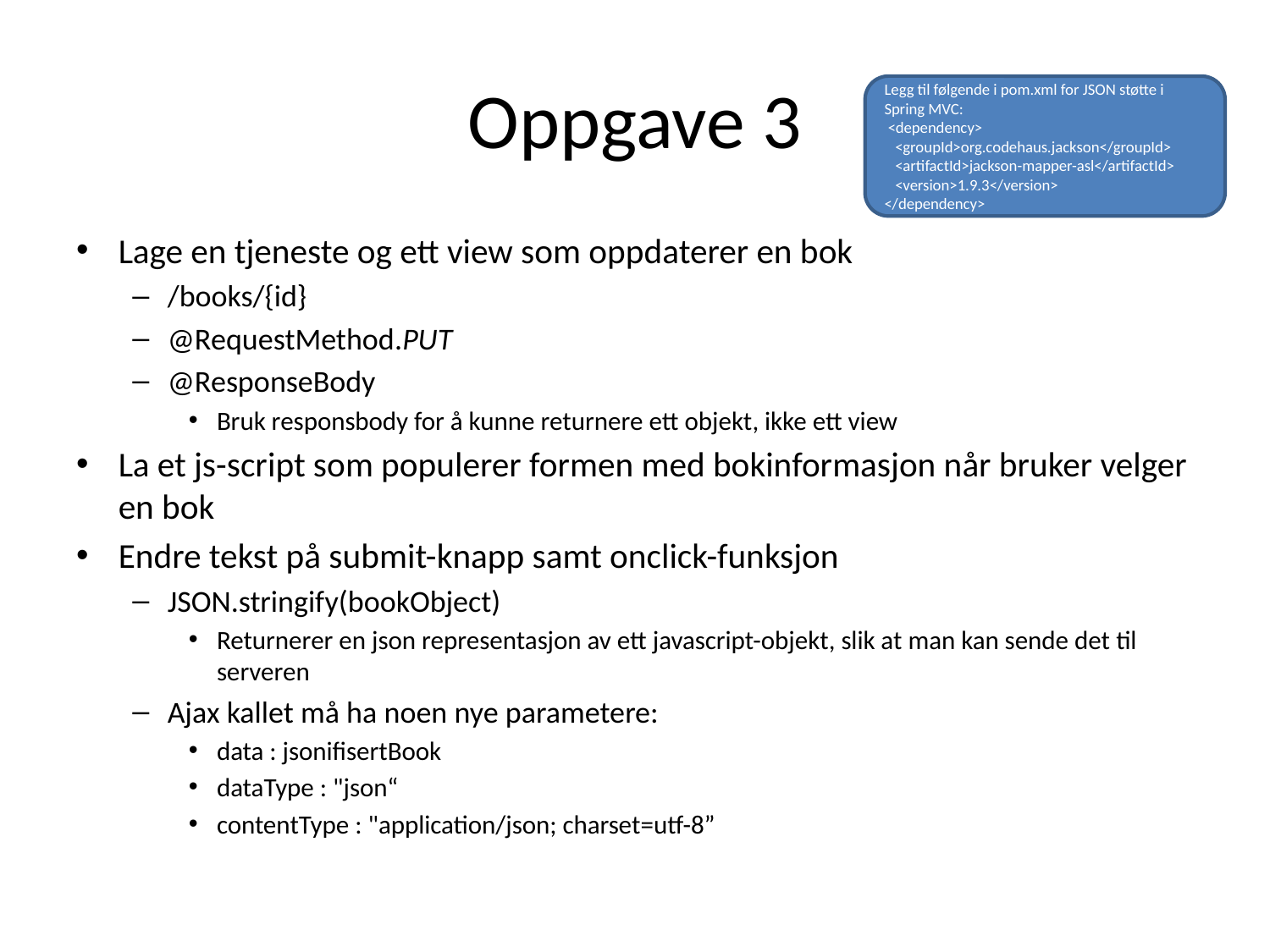

# Oppgave 3
Legg til følgende i pom.xml for JSON støtte i Spring MVC:
 <dependency>
   <groupId>org.codehaus.jackson</groupId>
   <artifactId>jackson-mapper-asl</artifactId>
   <version>1.9.3</version>
</dependency>
Lage en tjeneste og ett view som oppdaterer en bok
/books/{id}
@RequestMethod.PUT
@ResponseBody
Bruk responsbody for å kunne returnere ett objekt, ikke ett view
La et js-script som populerer formen med bokinformasjon når bruker velger en bok
Endre tekst på submit-knapp samt onclick-funksjon
JSON.stringify(bookObject)
Returnerer en json representasjon av ett javascript-objekt, slik at man kan sende det til serveren
Ajax kallet må ha noen nye parametere:
data : jsonifisertBook
dataType : "json“
contentType : "application/json; charset=utf-8”